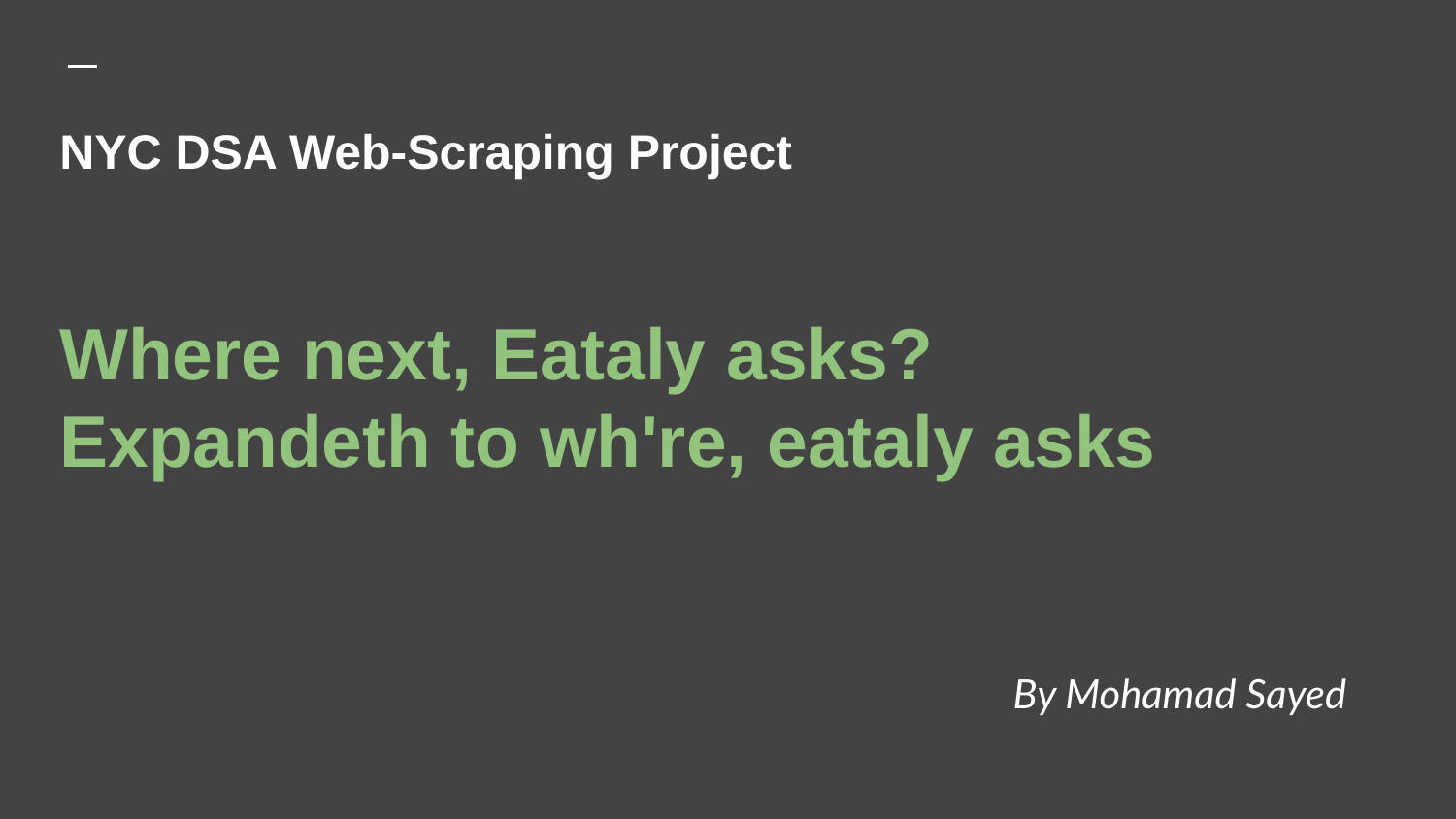

# NYC DSA Web-Scraping Project

Where next, Eataly asks?
Expandeth to wh're, eataly asks
By Mohamad Sayed